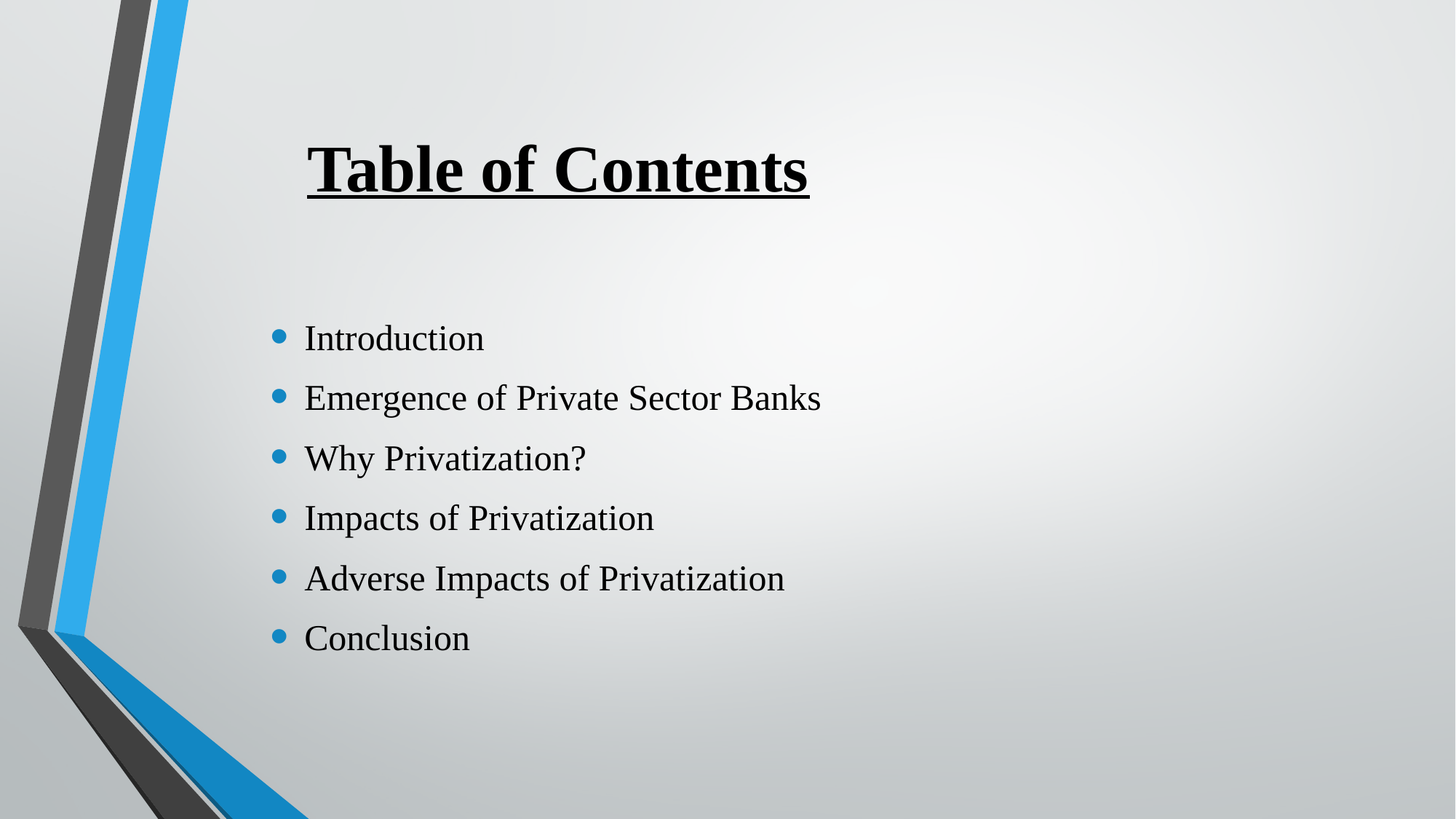

# Table of Contents
Introduction
Emergence of Private Sector Banks
Why Privatization?
Impacts of Privatization
Adverse Impacts of Privatization
Conclusion